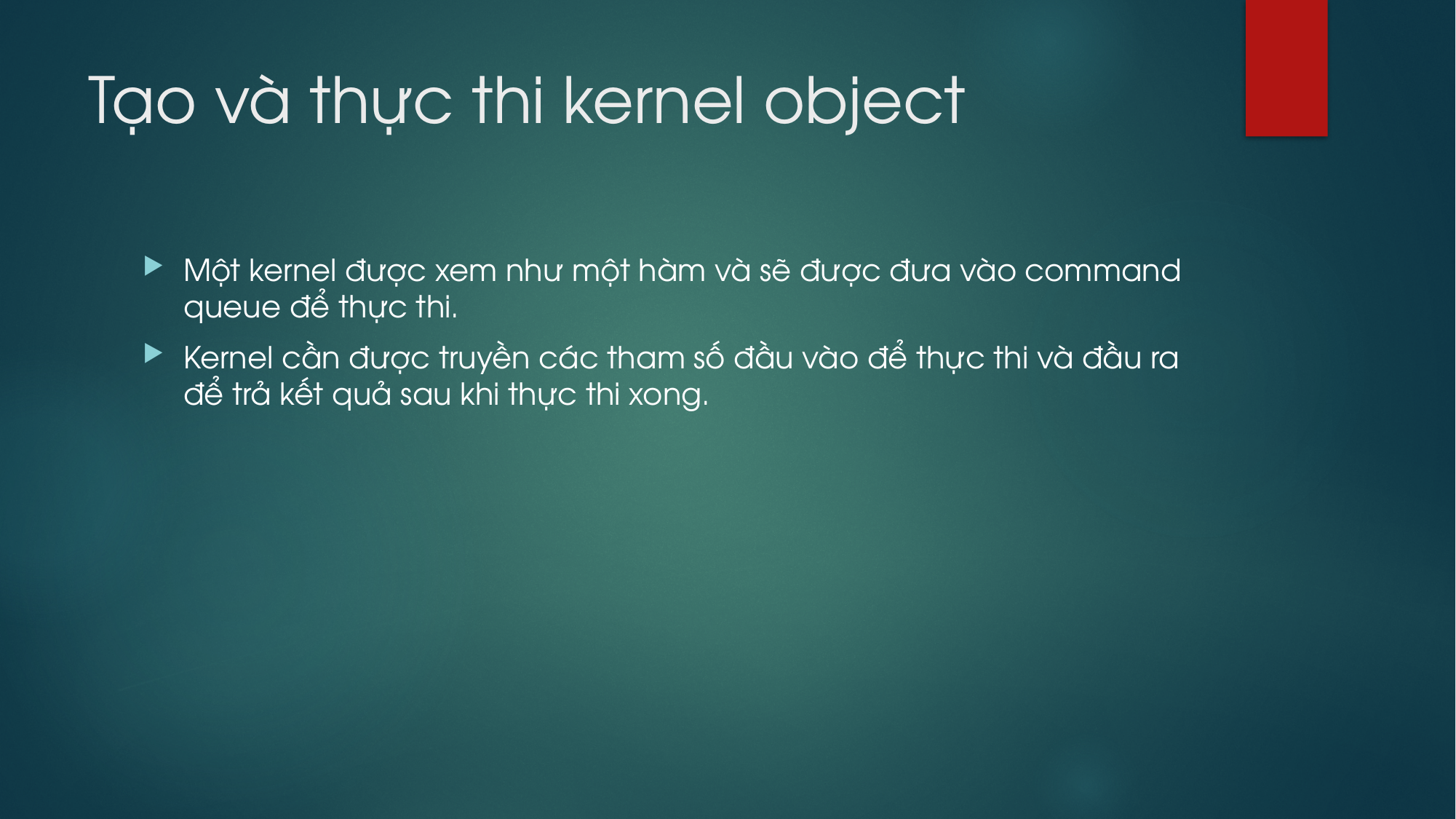

# Tạo và thực thi kernel object
Một kernel được xem như một hàm và sẽ được đưa vào command queue để thực thi.
Kernel cần được truyền các tham số đầu vào để thực thi và đầu ra để trả kết quả sau khi thực thi xong.